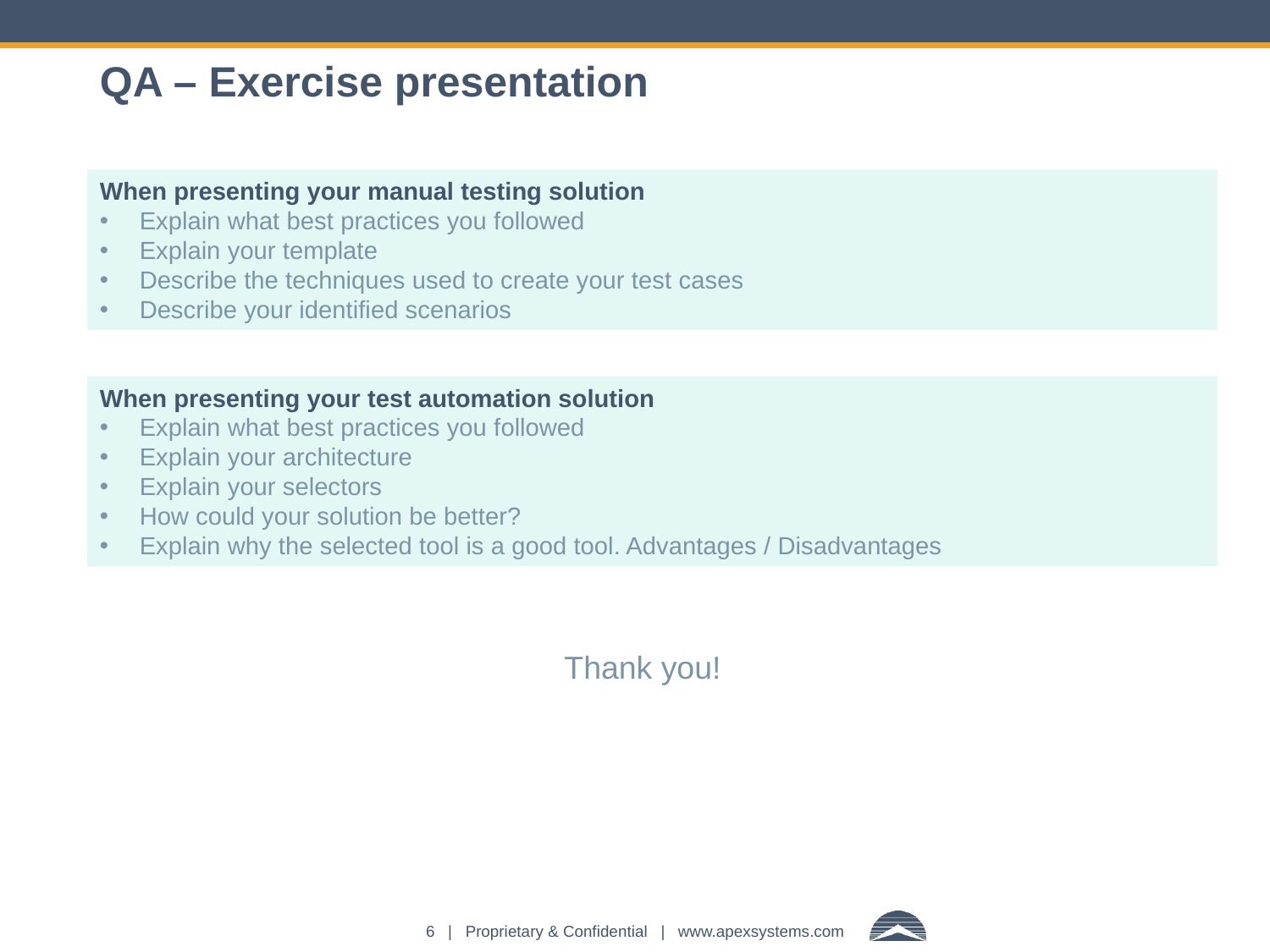

# QA – Exercise presentation
When presenting your manual testing solution
Explain what best practices you followed
Explain your template
Describe the techniques used to create your test cases
Describe your identified scenarios
When presenting your test automation solution
Explain what best practices you followed
Explain your architecture
Explain your selectors
How could your solution be better?
Explain why the selected tool is a good tool. Advantages / Disadvantages
Thank you!